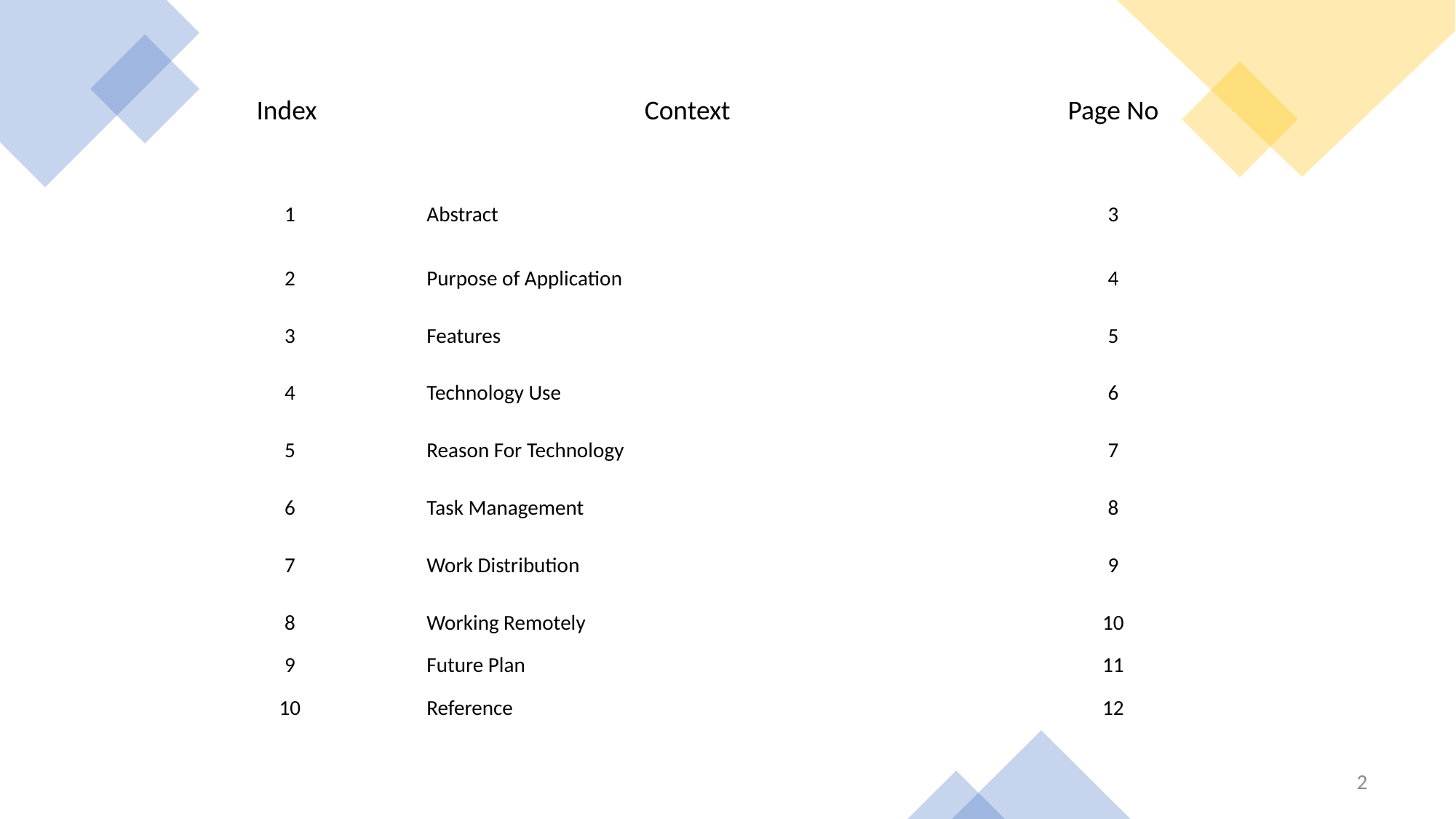

| Index | Context | Page No |
| --- | --- | --- |
| 1 2 | Abstract Purpose of Application | 3 4 |
| 3 | Features | 5 |
| 4 | Technology Use | 6 |
| 5 | Reason For Technology | 7 |
| 6 | Task Management | 8 |
| 7 | Work Distribution | 9 |
| 8 9 10 | Working Remotely Future Plan Reference | 10 11 12 |

2